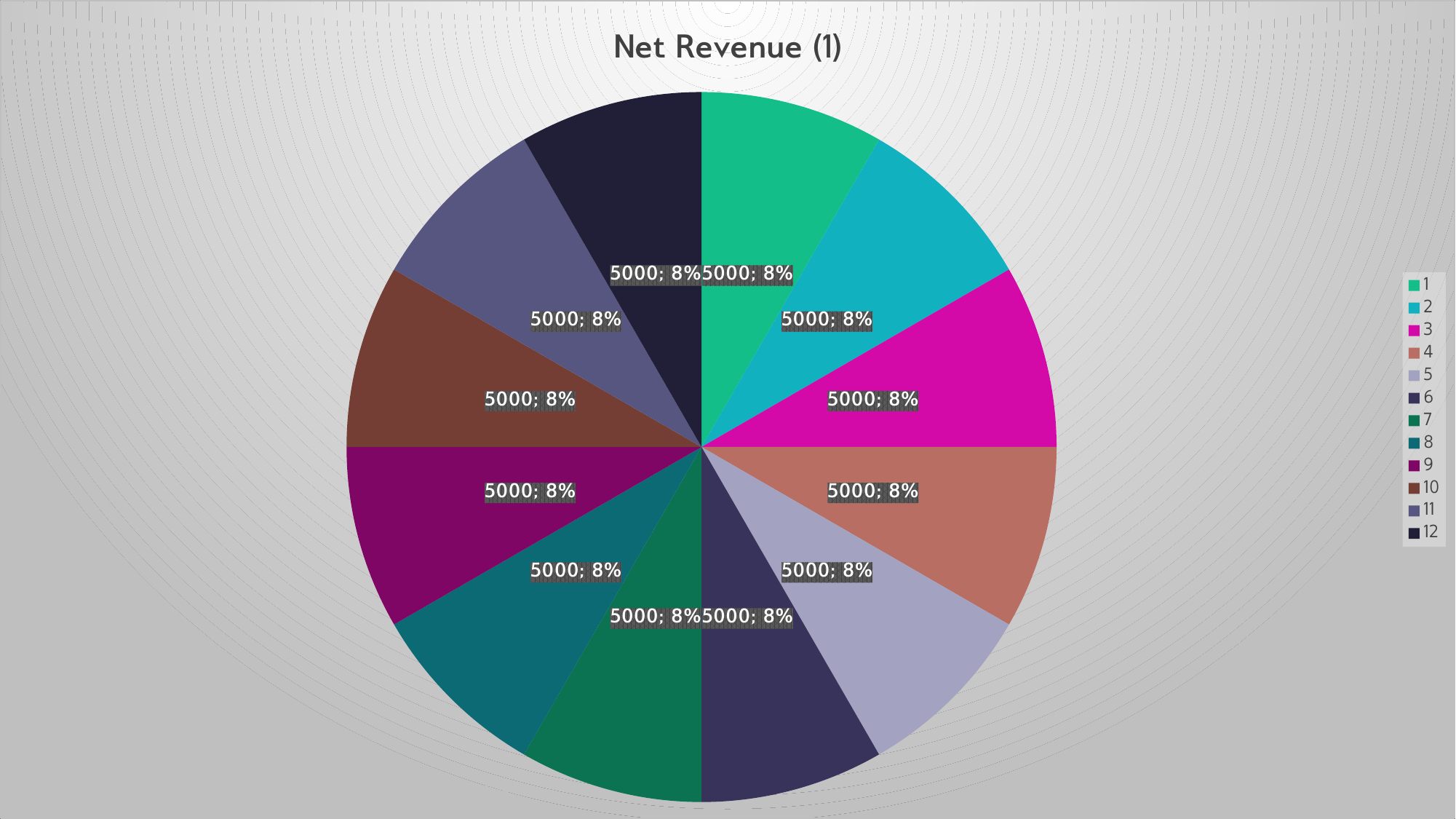

### Chart:

| Category | Net Revenue (1) |
|---|---|
#

Tuesday, February 2, 20XX
Sample Footer Text
24